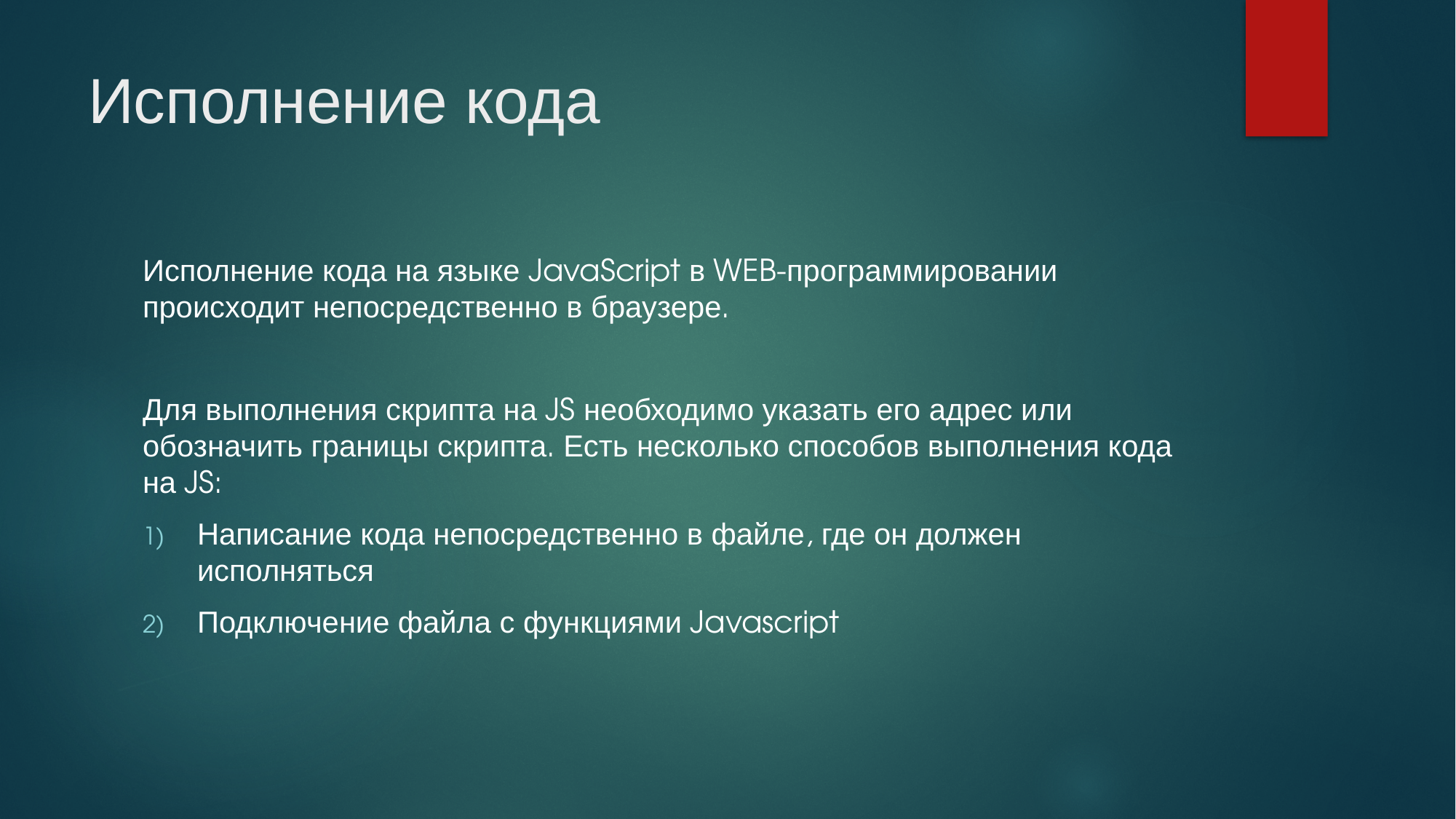

# Исполнение кода
Исполнение кода на языке JavaScript в WEB-программировании происходит непосредственно в браузере.

Для выполнения скрипта на JS необходимо указать его адрес или обозначить границы скрипта. Есть несколько способов выполнения кода на JS:
Написание кода непосредственно в файле, где он должен исполняться
Подключение файла с функциями Javascript